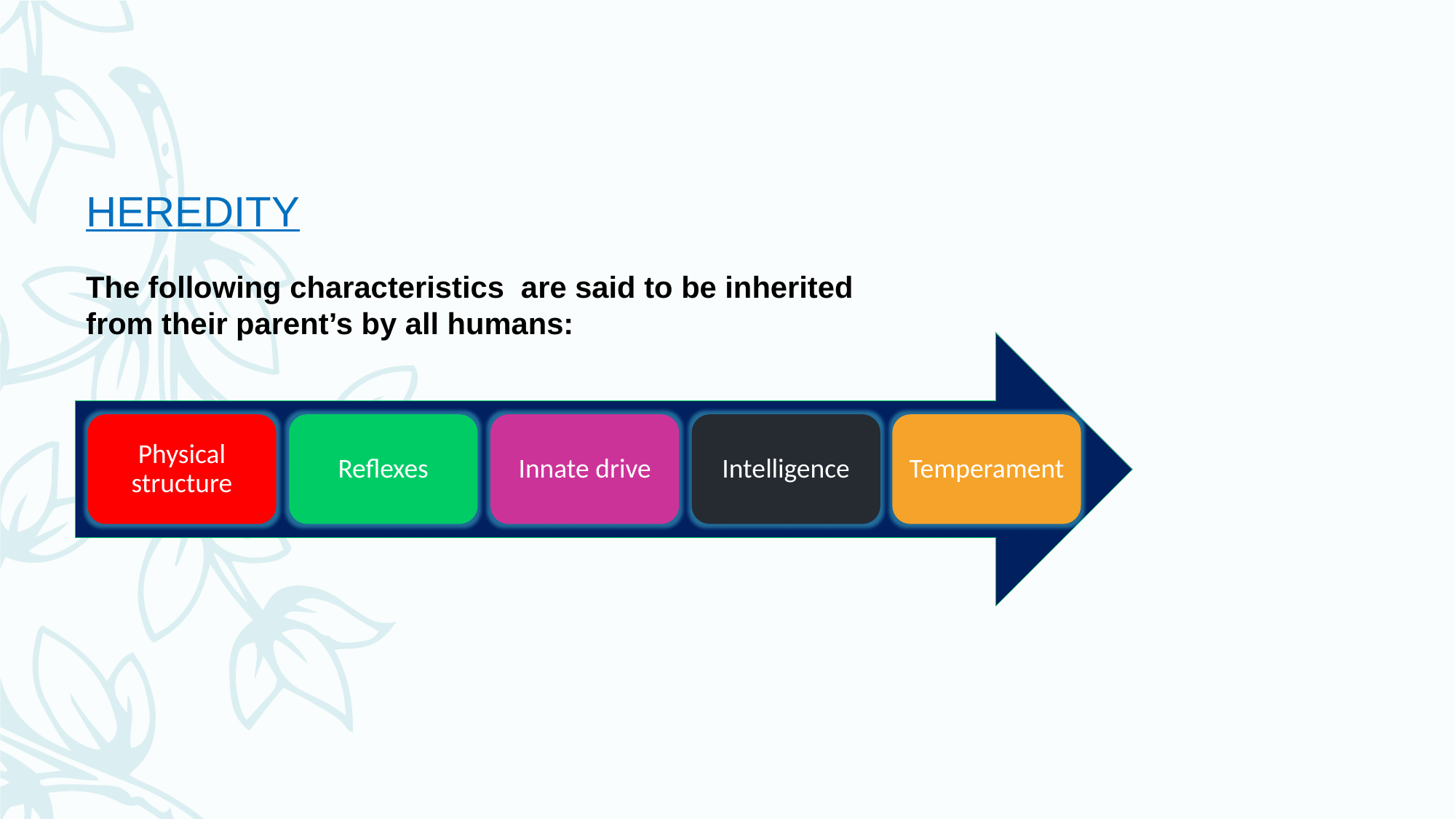

HEREDITY

The following characteristics  are said to be inherited from their parent’s by all humans:

Physical structure
Reflexes
Innate drive
Intelligence
Temperament